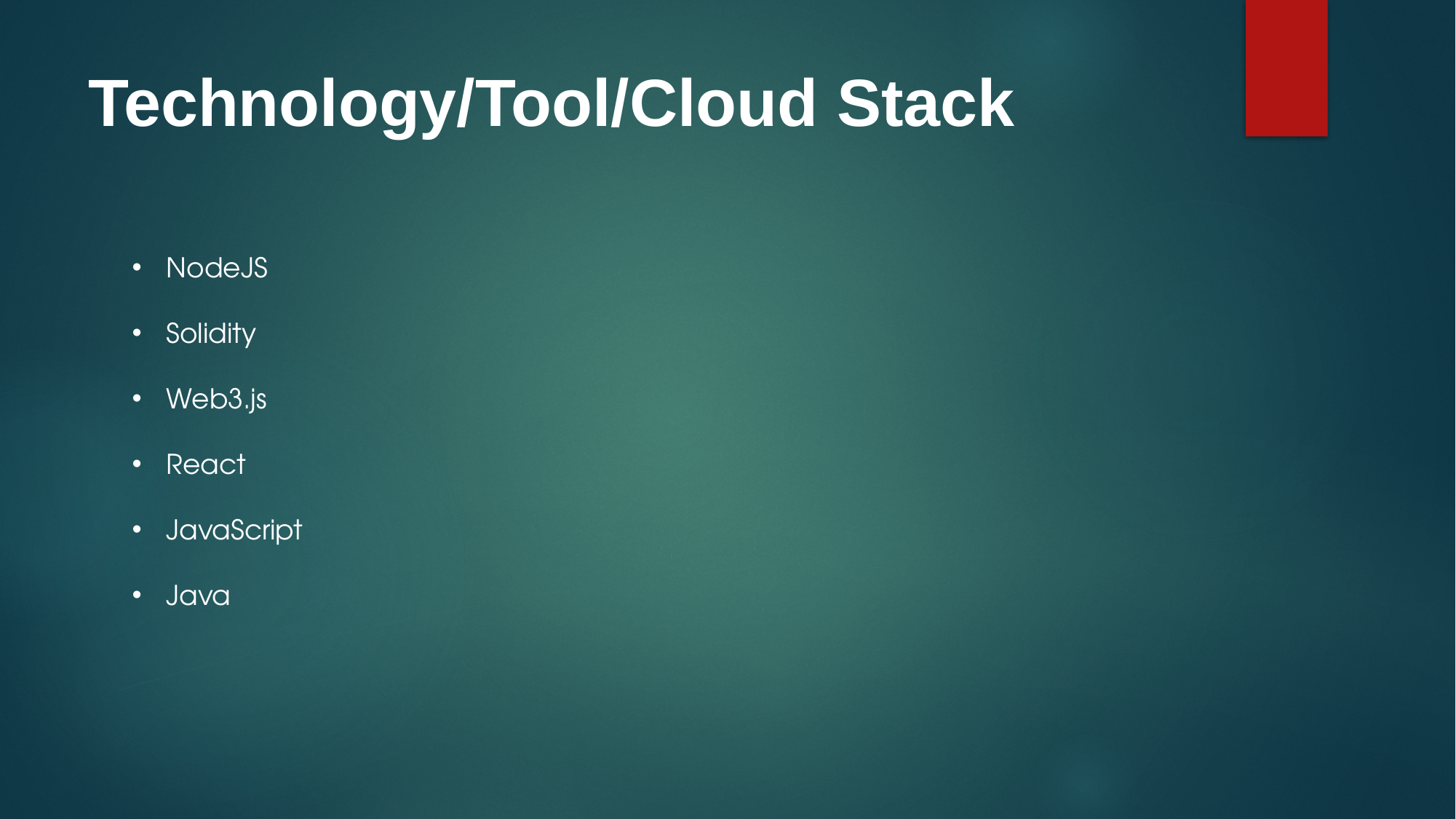

# Technology/Tool/Cloud Stack

NodeJS

Solidity

Web3.js

React

JavaScript

Java